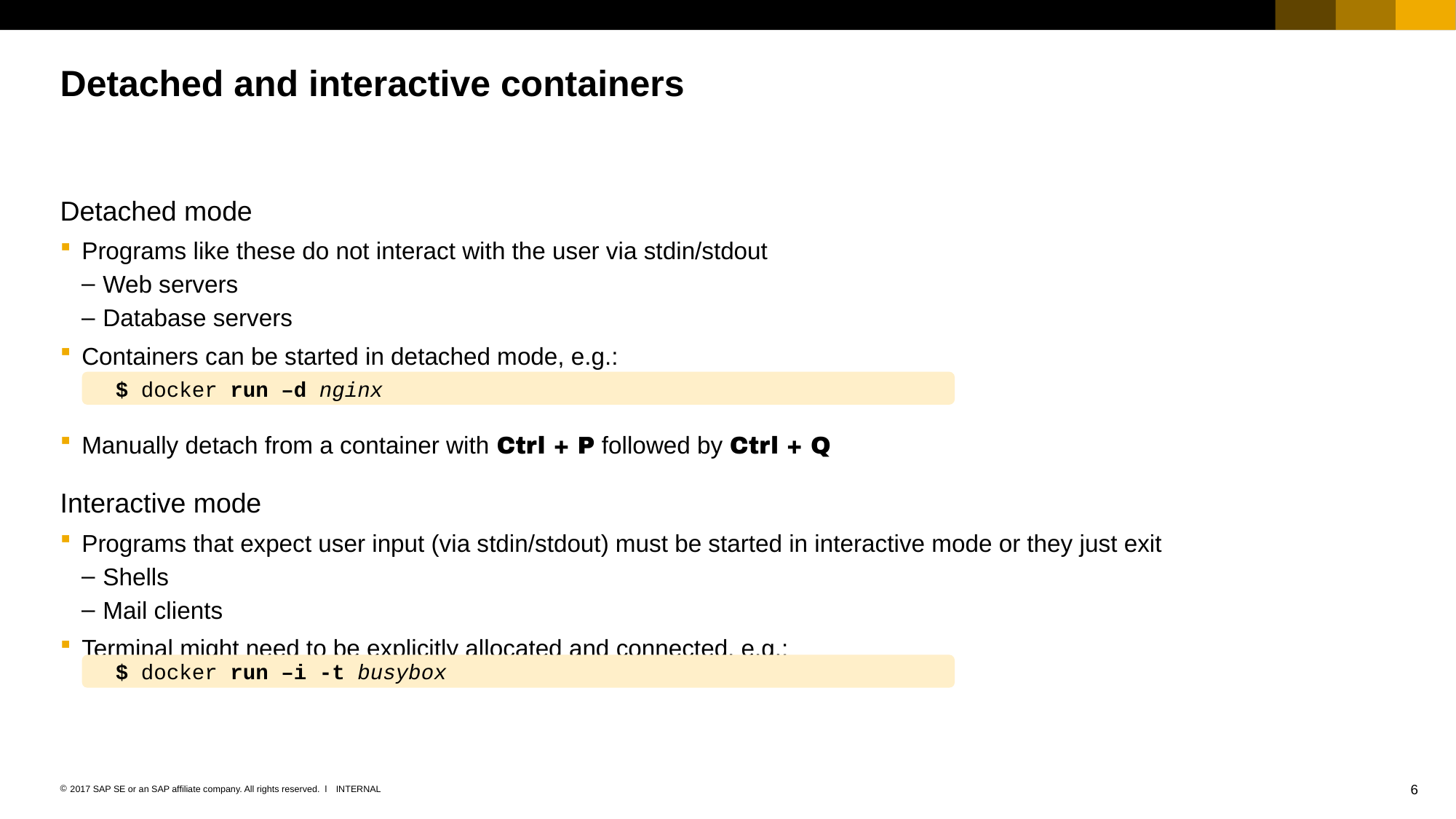

# Detached and interactive containers
Detached mode
Programs like these do not interact with the user via stdin/stdout
Web servers
Database servers
Containers can be started in detached mode, e.g.:

Manually detach from a container with Ctrl + P followed by Ctrl + Q
Interactive mode
Programs that expect user input (via stdin/stdout) must be started in interactive mode or they just exit
Shells
Mail clients
Terminal might need to be explicitly allocated and connected, e.g.:
$ docker run –d nginx
$ docker run –i -t busybox